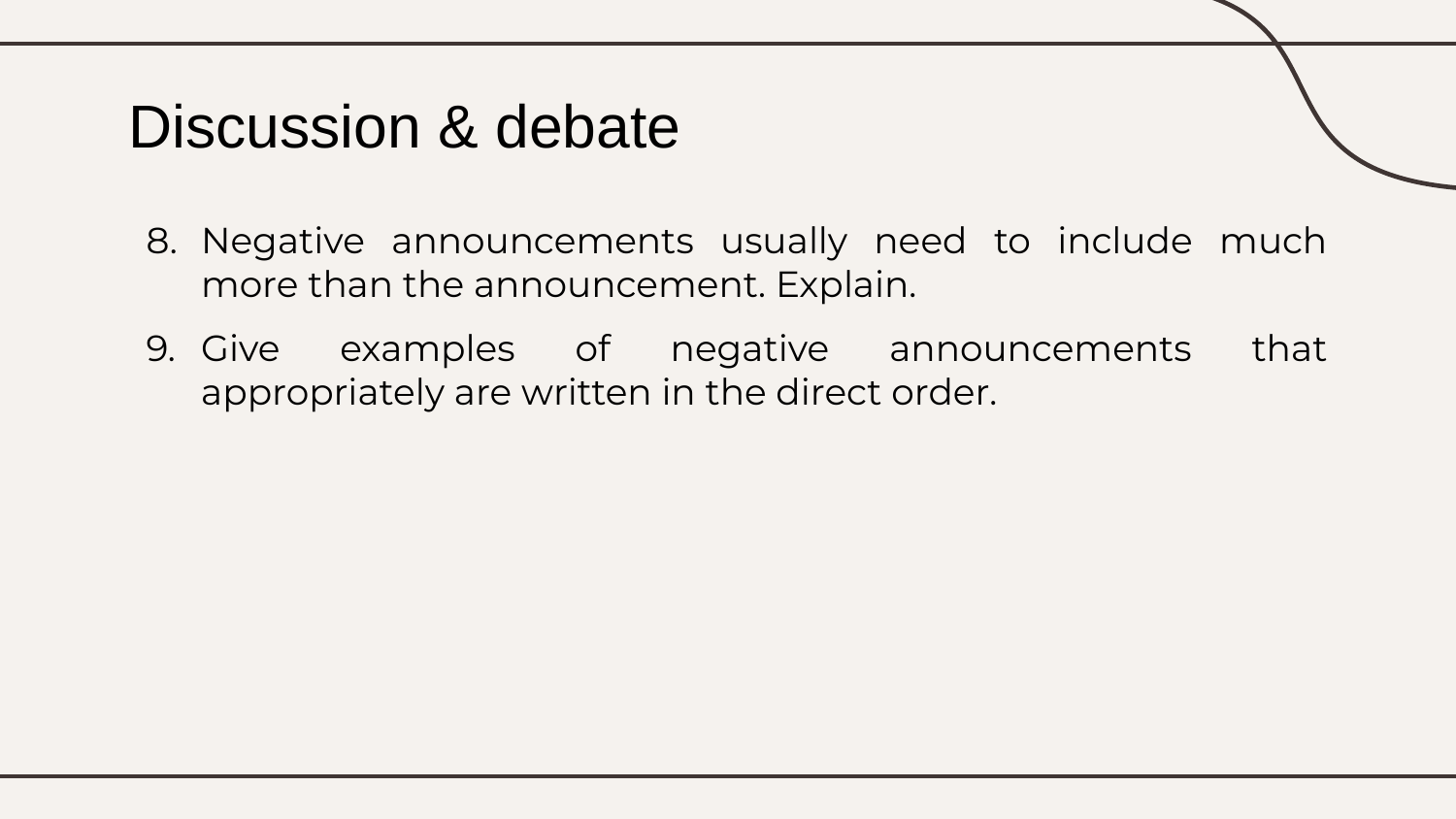

# Discussion & debate
Negative announcements usually need to include much more than the announcement. Explain.
Give examples of negative announcements that appropriately are written in the direct order.